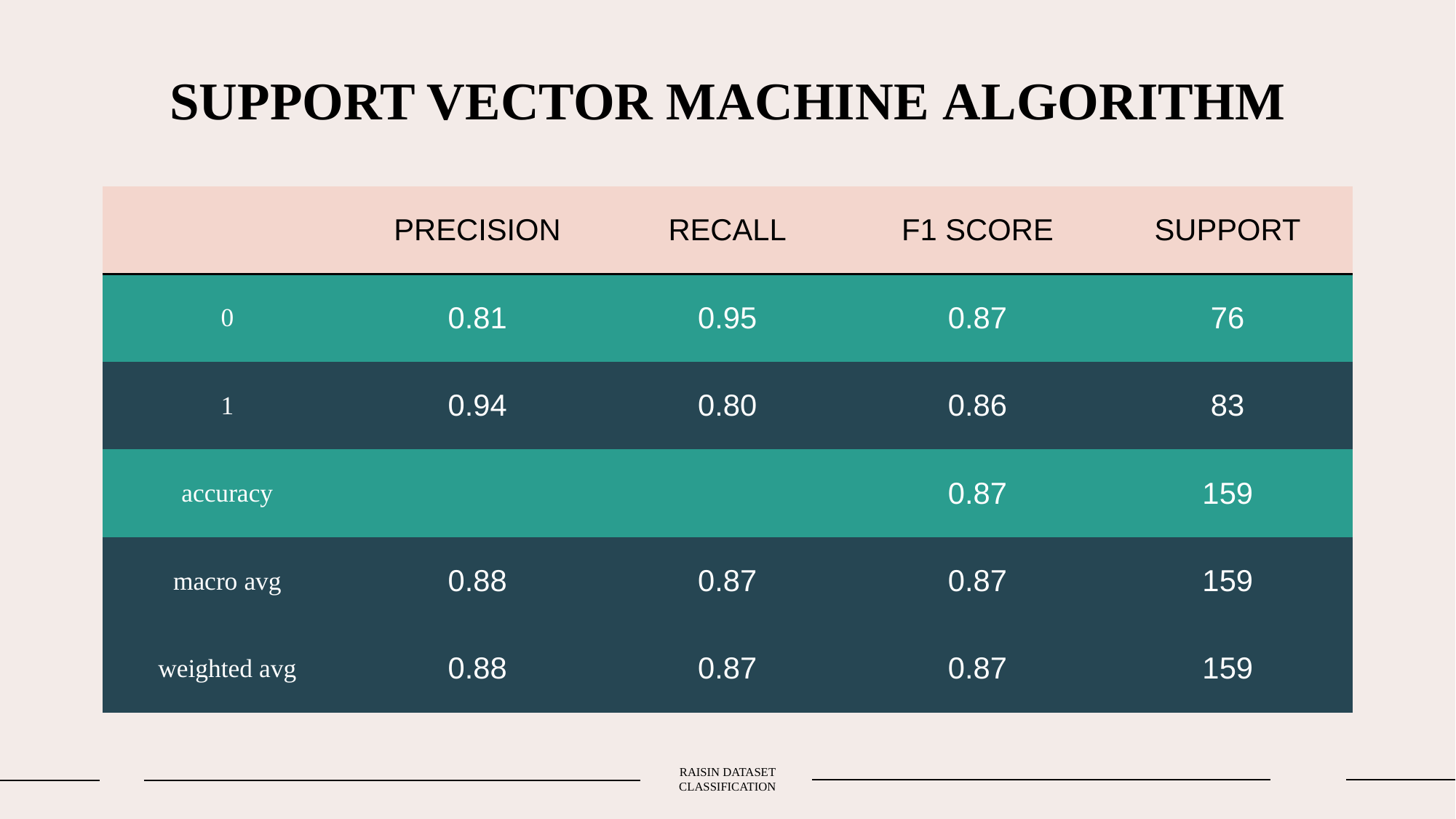

# SUPPORT VECTOR MACHINE ALGORITHM
|  | PRECISION | RECALL | F1 SCORE | SUPPORT |
| --- | --- | --- | --- | --- |
| 0 | 0.81 | 0.95 | 0.87 | 76 |
| 1 | 0.94 | 0.80 | 0.86 | 83 |
| accuracy |  |  | 0.87 | 159 |
| macro avg | 0.88 | 0.87 | 0.87 | 159 |
| weighted avg | 0.88 | 0.87 | 0.87 | 159 |
RAISIN DATASET CLASSIFICATION